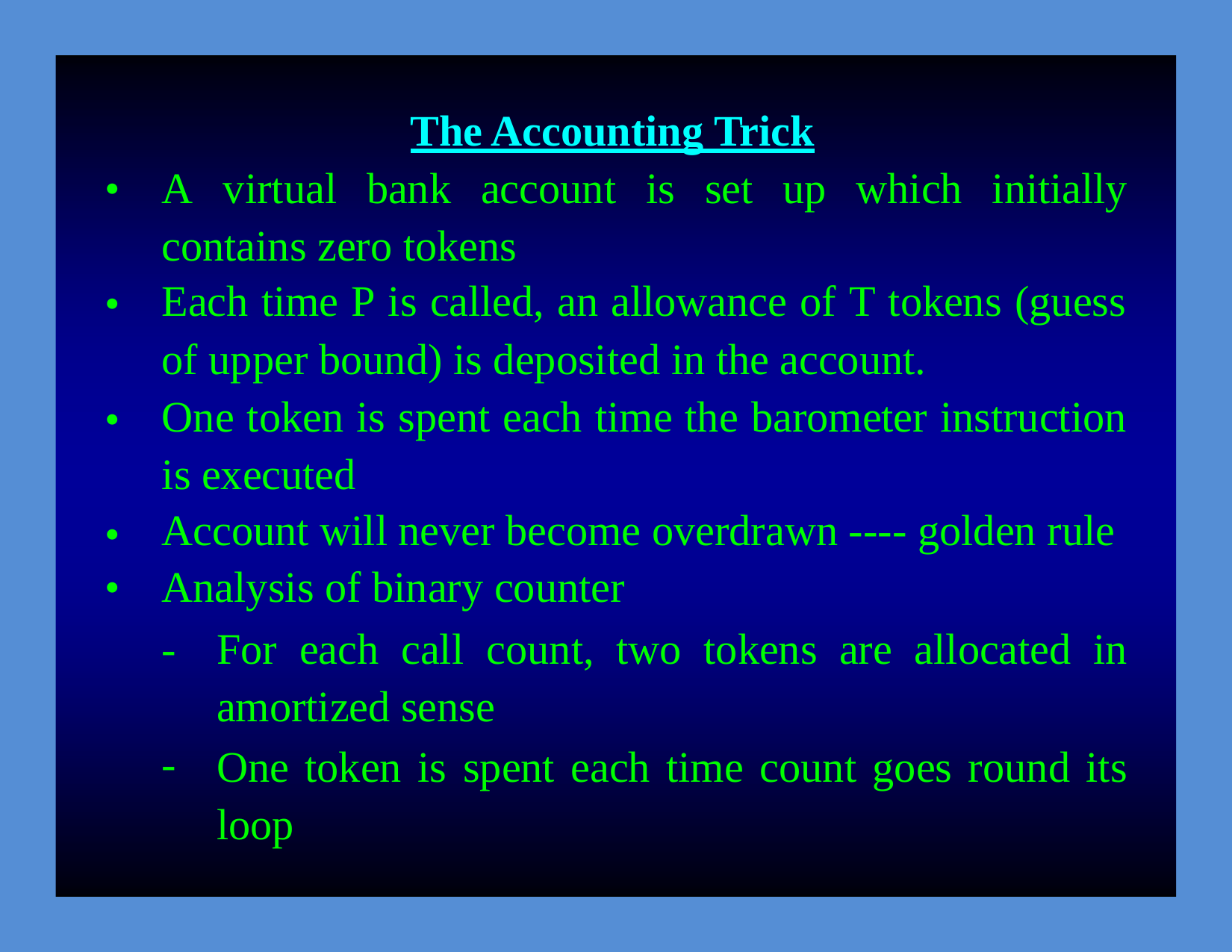

The Accounting Trick

•
A
virtual
bank
account
is
set
up  which
initially
contains zero tokens
Each time P is called, an allowance of T tokens (guess
of upper bound) is deposited in the account.
One token is spent each time the barometer instruction
is executed
Account will never become overdrawn ---- golden rule
Analysis of binary counter
•
•
•
•
-
For
each  call
count,
two
tokens
are
allocated  in
amortized sense
One token is spent each time count goes round its loop
-